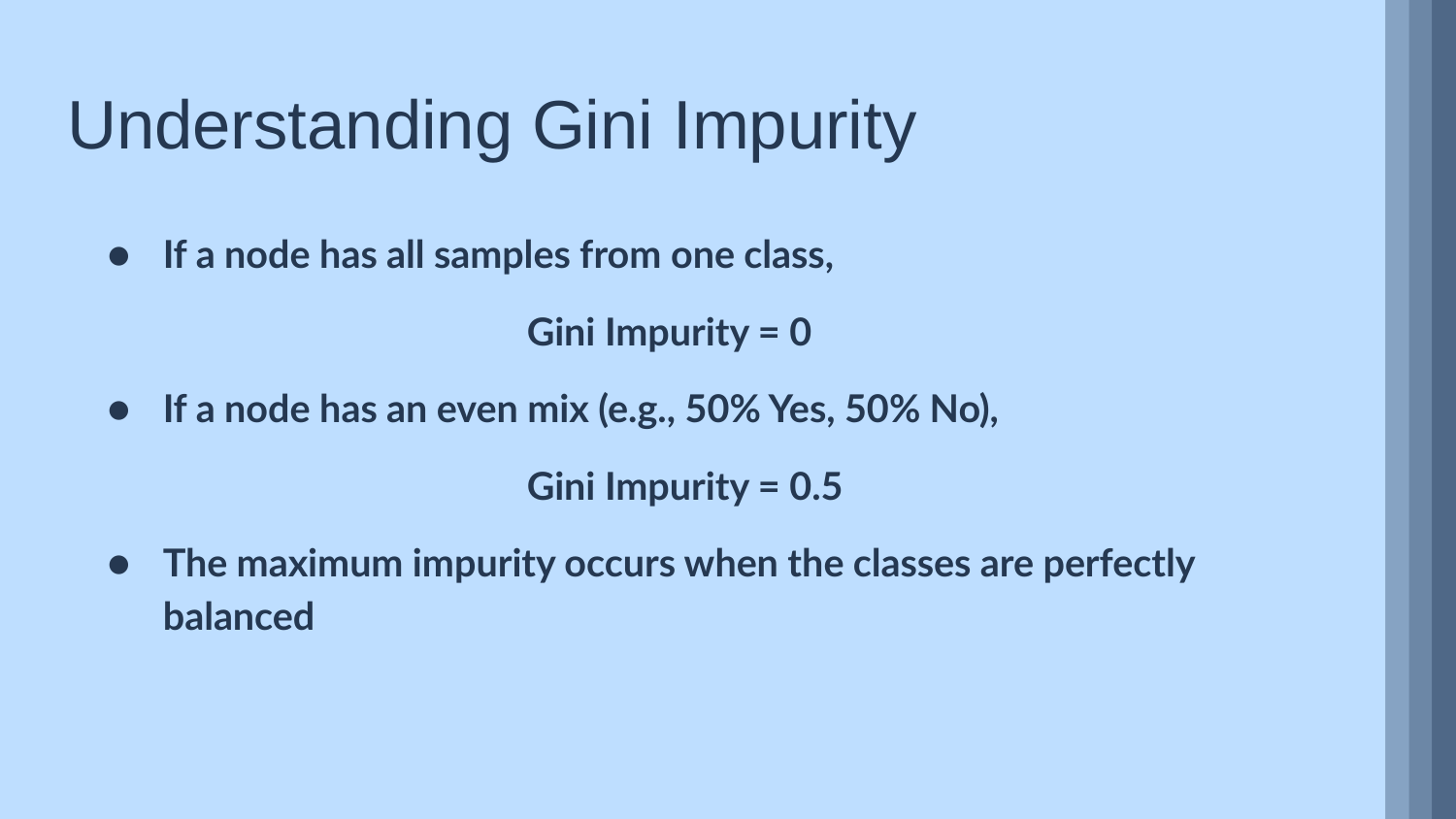

Understanding Gini Impurity
If a node has all samples from one class,
Gini Impurity = 0
If a node has an even mix (e.g., 50% Yes, 50% No),
Gini Impurity = 0.5
The maximum impurity occurs when the classes are perfectly balanced